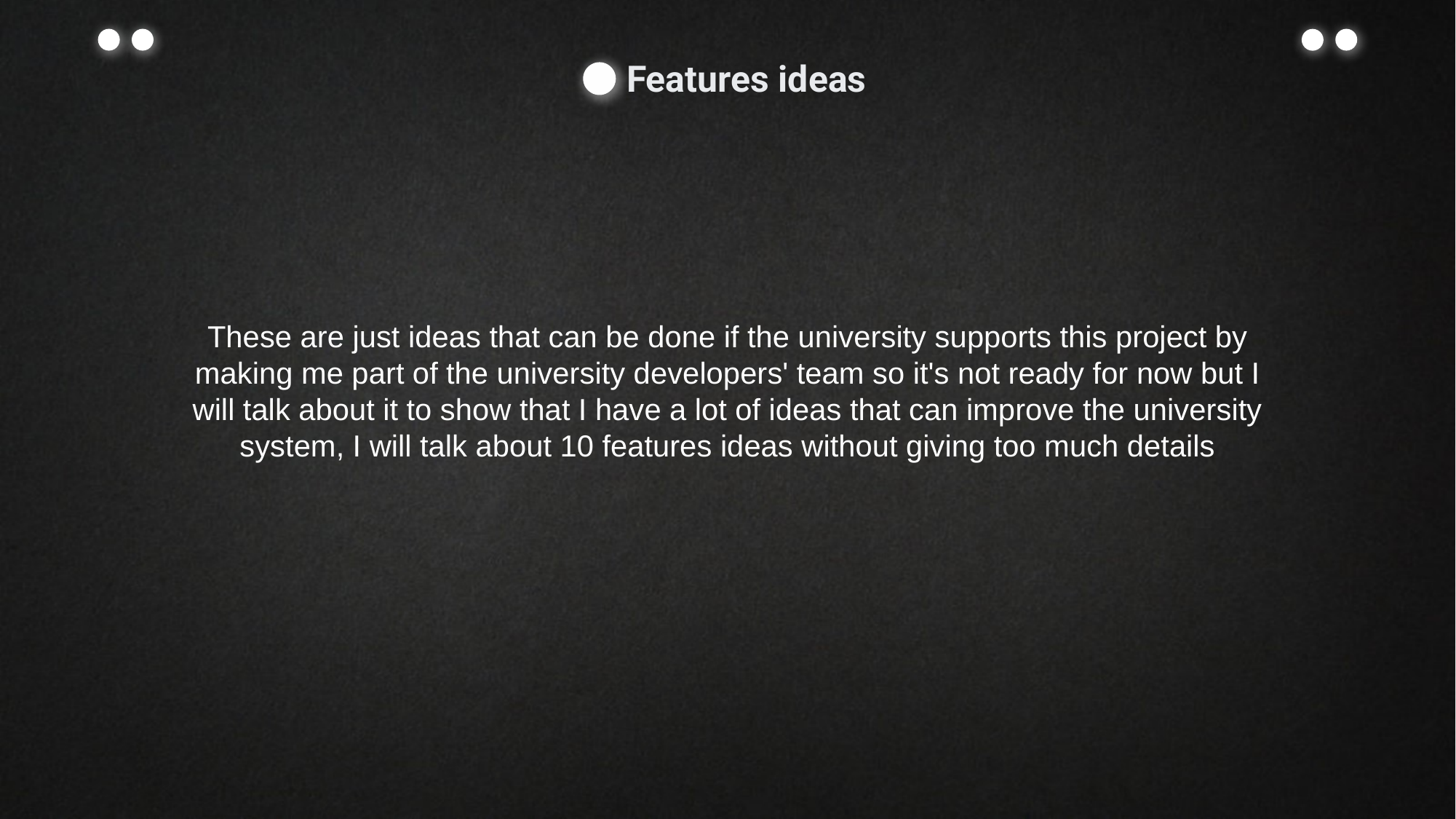

Features ideas

These are just ideas that can be done if the university supports this project by making me part of the university developers' team so it's not ready for now but I will talk about it to show that I have a lot of ideas that can improve the university system, I will talk about 10 features ideas without giving too much details